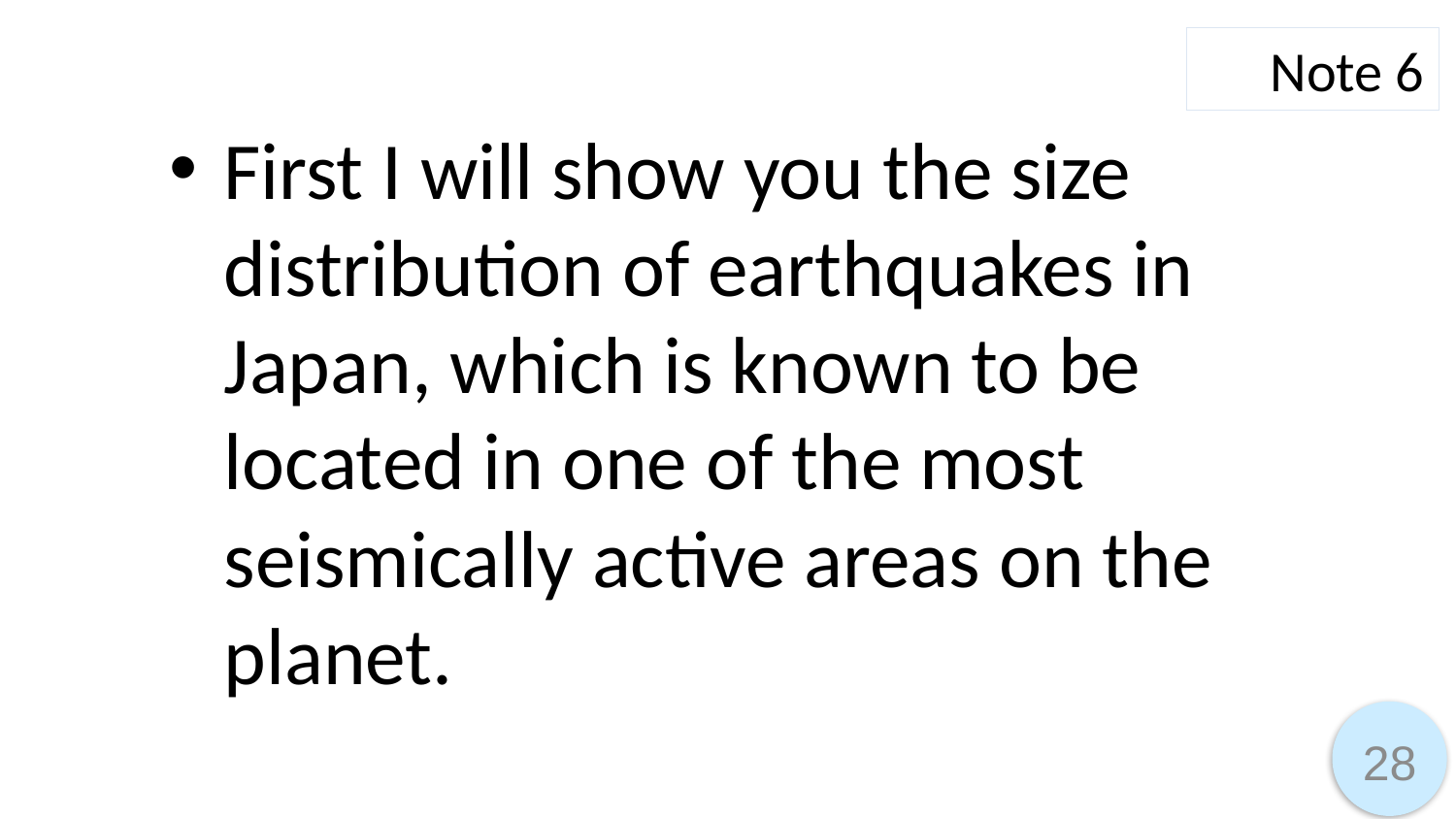

Note 6
First I will show you the size distribution of earthquakes in Japan, which is known to be located in one of the most seismically active areas on the planet.
28